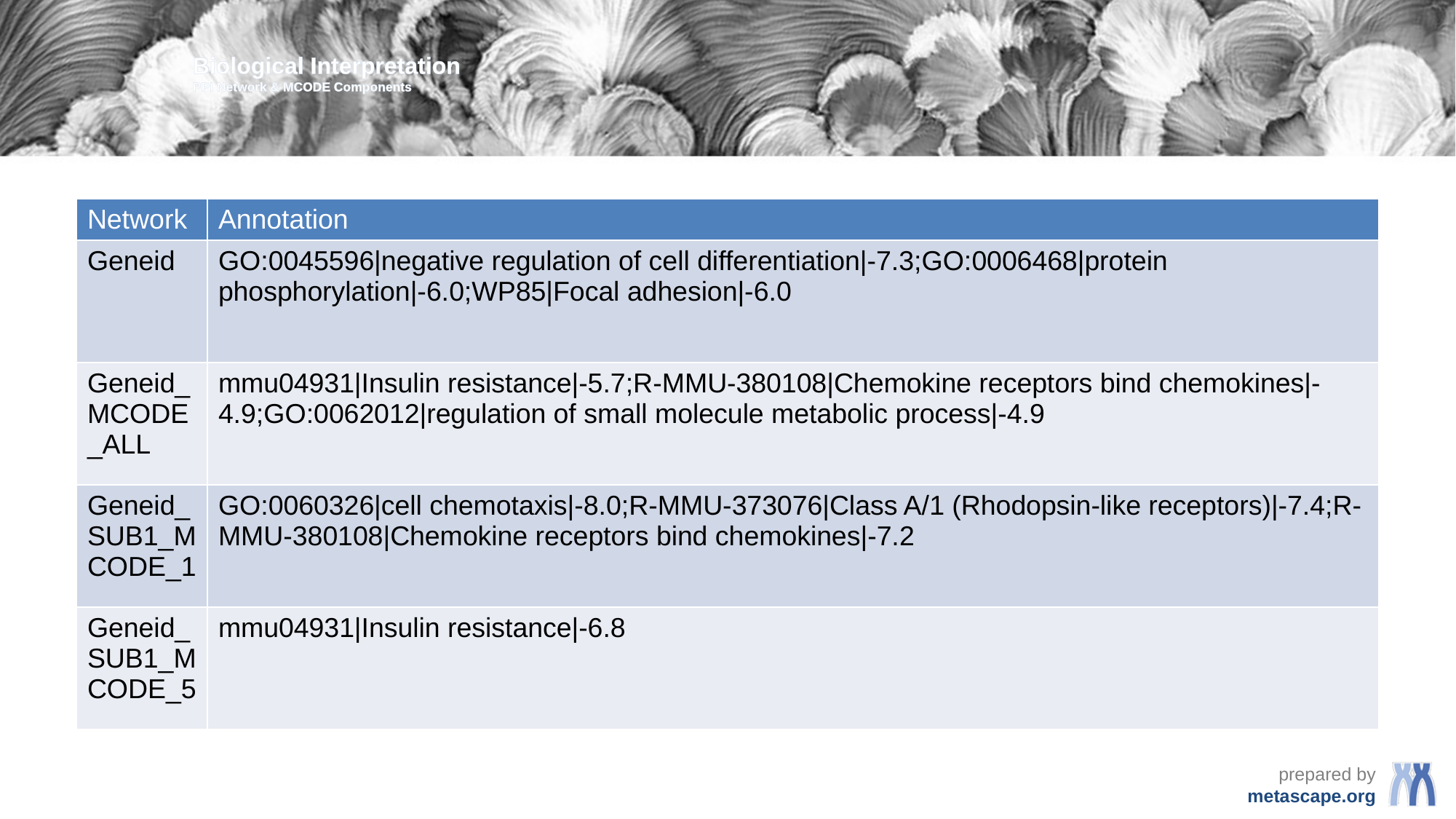

Biological Interpretation
PPI Network & MCODE Components
| Network | Annotation |
| --- | --- |
| Geneid | GO:0045596|negative regulation of cell differentiation|-7.3;GO:0006468|protein phosphorylation|-6.0;WP85|Focal adhesion|-6.0 |
| Geneid\_MCODE\_ALL | mmu04931|Insulin resistance|-5.7;R-MMU-380108|Chemokine receptors bind chemokines|-4.9;GO:0062012|regulation of small molecule metabolic process|-4.9 |
| Geneid\_SUB1\_MCODE\_1 | GO:0060326|cell chemotaxis|-8.0;R-MMU-373076|Class A/1 (Rhodopsin-like receptors)|-7.4;R-MMU-380108|Chemokine receptors bind chemokines|-7.2 |
| Geneid\_SUB1\_MCODE\_5 | mmu04931|Insulin resistance|-6.8 |